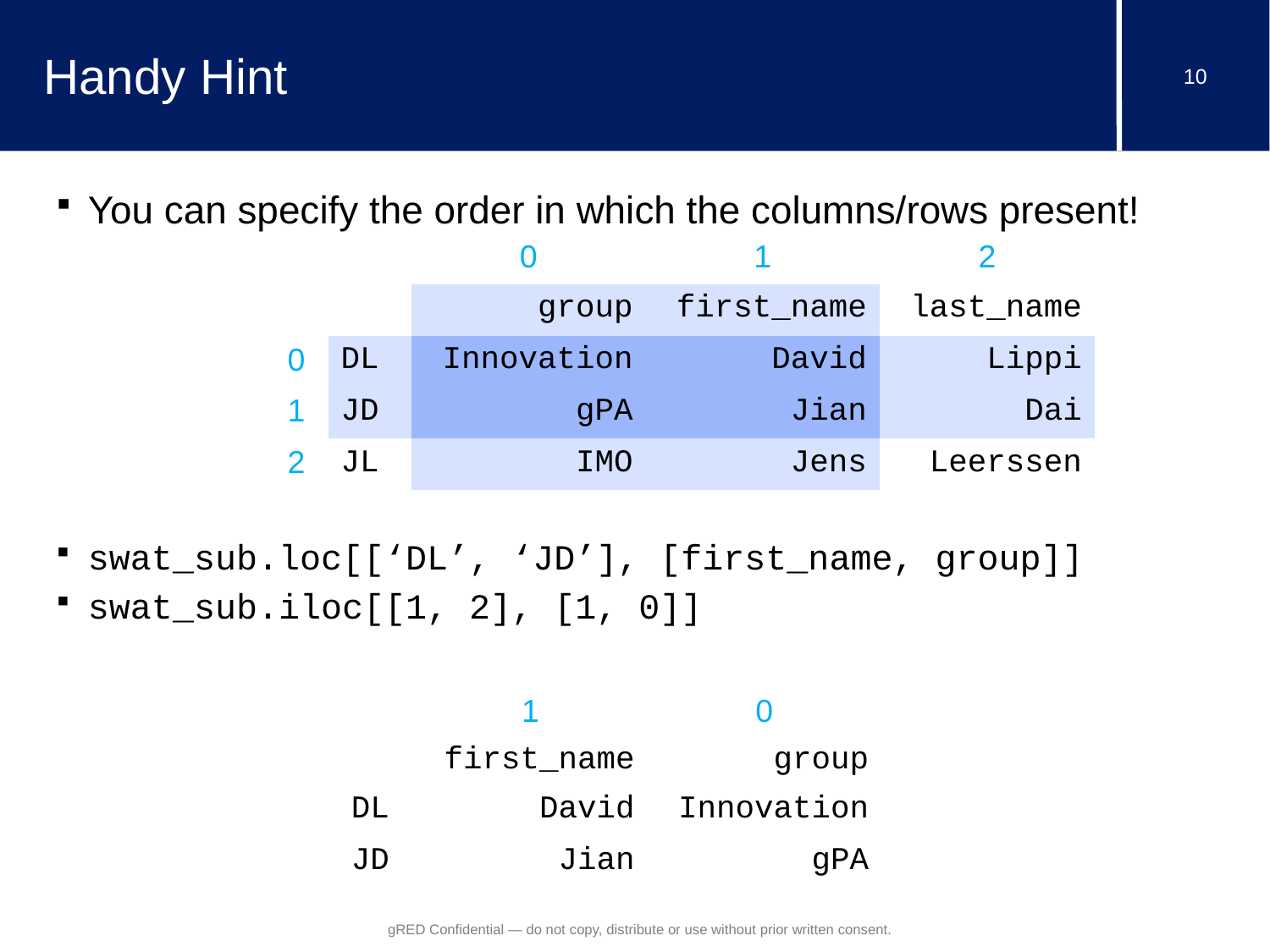

# Handy Hint
You can specify the order in which the columns/rows present!

swat_sub.loc[[‘DL’, ‘JD’], [first_name, group]]
swat_sub.iloc[[1, 2], [1, 0]]
|  |  | 0 | 1 | 2 |
| --- | --- | --- | --- | --- |
|  |  | group | first\_name | last\_name |
| 0 | DL | Innovation | David | Lippi |
| 1 | JD | gPA | Jian | Dai |
| 2 | JL | IMO | Jens | Leerssen |
|  | 1 | 0 |
| --- | --- | --- |
|  | first\_name | group |
| DL | David | Innovation |
| JD | Jian | gPA |
gRED Confidential — do not copy, distribute or use without prior written consent.